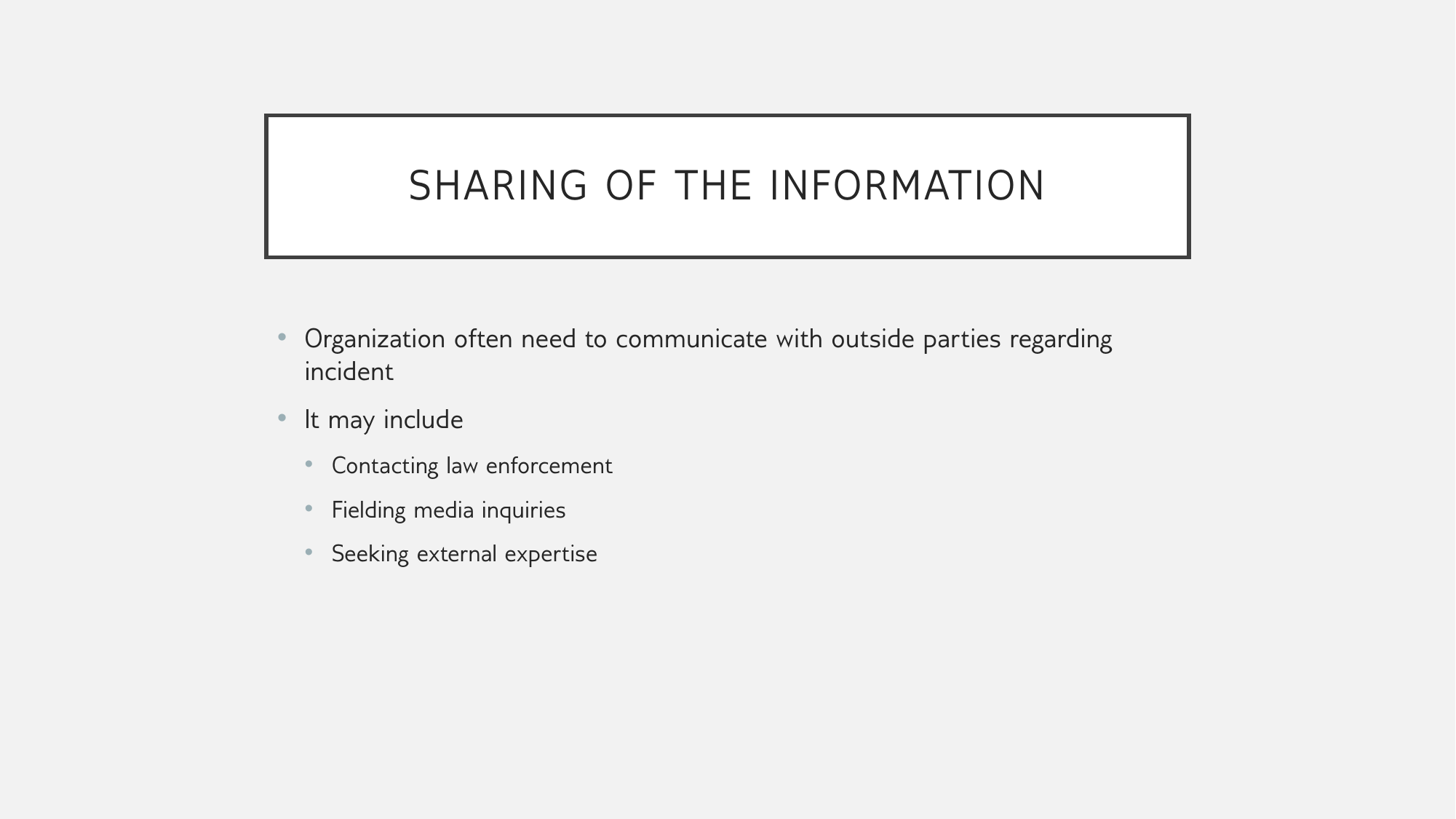

# Sharing of the information
Organization often need to communicate with outside parties regarding incident
It may include
Contacting law enforcement
Fielding media inquiries
Seeking external expertise